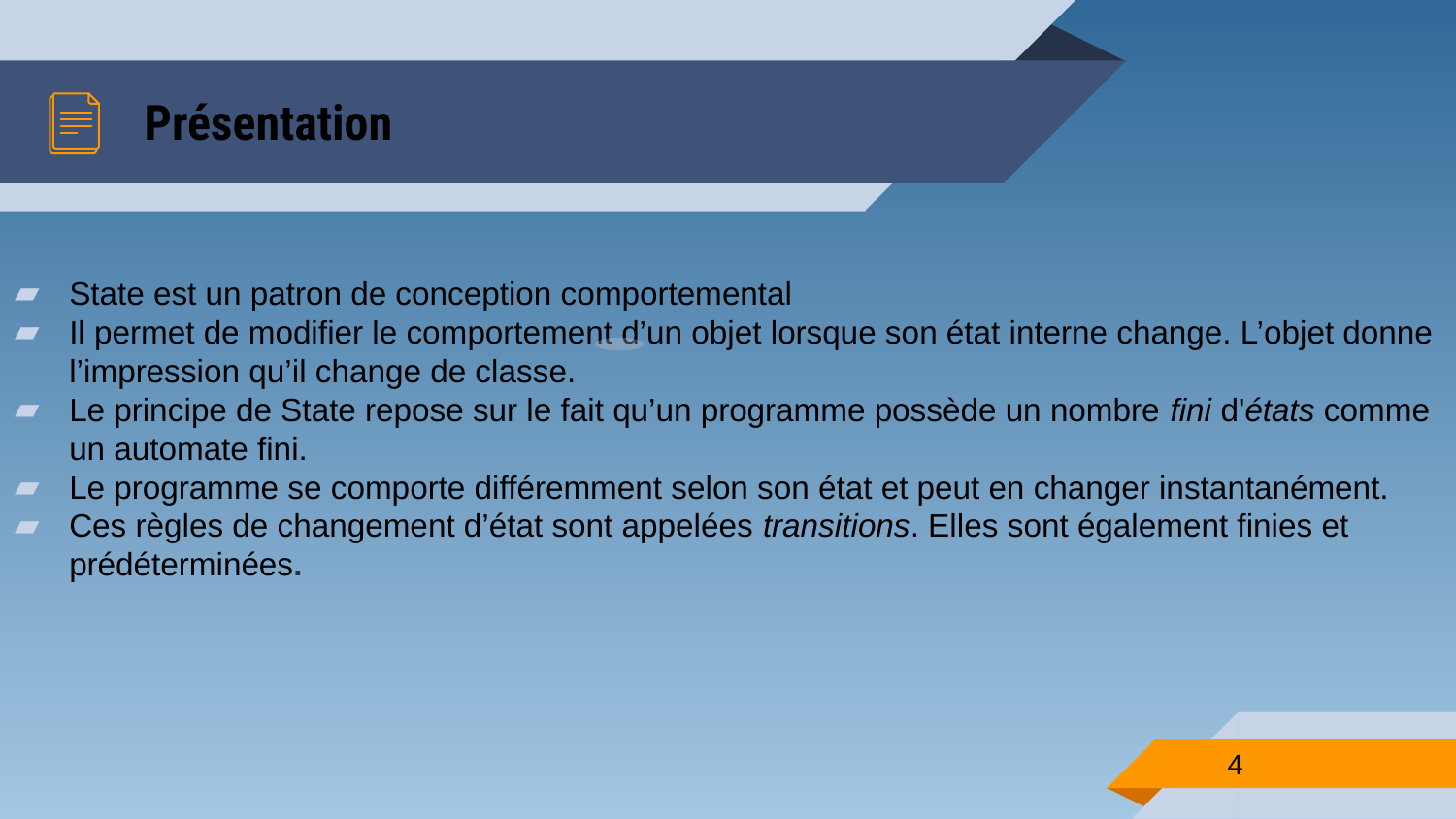

Présentation

State est un patron de conception comportemental
Il permet de modifier le comportement d’un objet lorsque son état interne change. L’objet donne l’impression qu’il change de classe.
Le principe de State repose sur le fait qu’un programme possède un nombre fini d'états comme un automate fini.
Le programme se comporte différemment selon son état et peut en changer instantanément.
Ces règles de changement d’état sont appelées transitions. Elles sont également finies et prédéterminées.

#
4